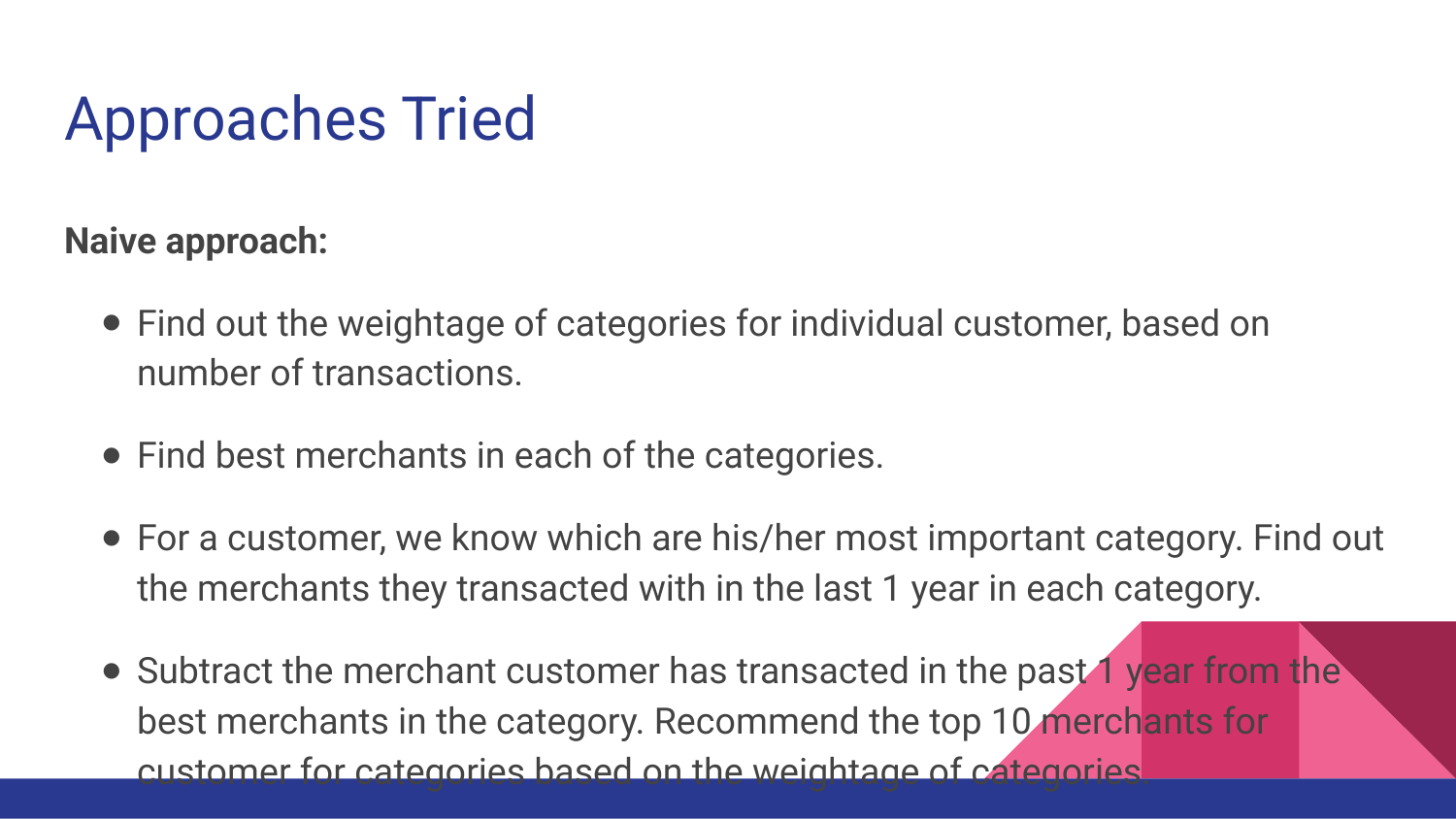

# Approaches Tried
Naive approach:
Find out the weightage of categories for individual customer, based on number of transactions.
Find best merchants in each of the categories.
For a customer, we know which are his/her most important category. Find out the merchants they transacted with in the last 1 year in each category.
Subtract the merchant customer has transacted in the past 1 year from the best merchants in the category. Recommend the top 10 merchants for customer for categories based on the weightage of categories.